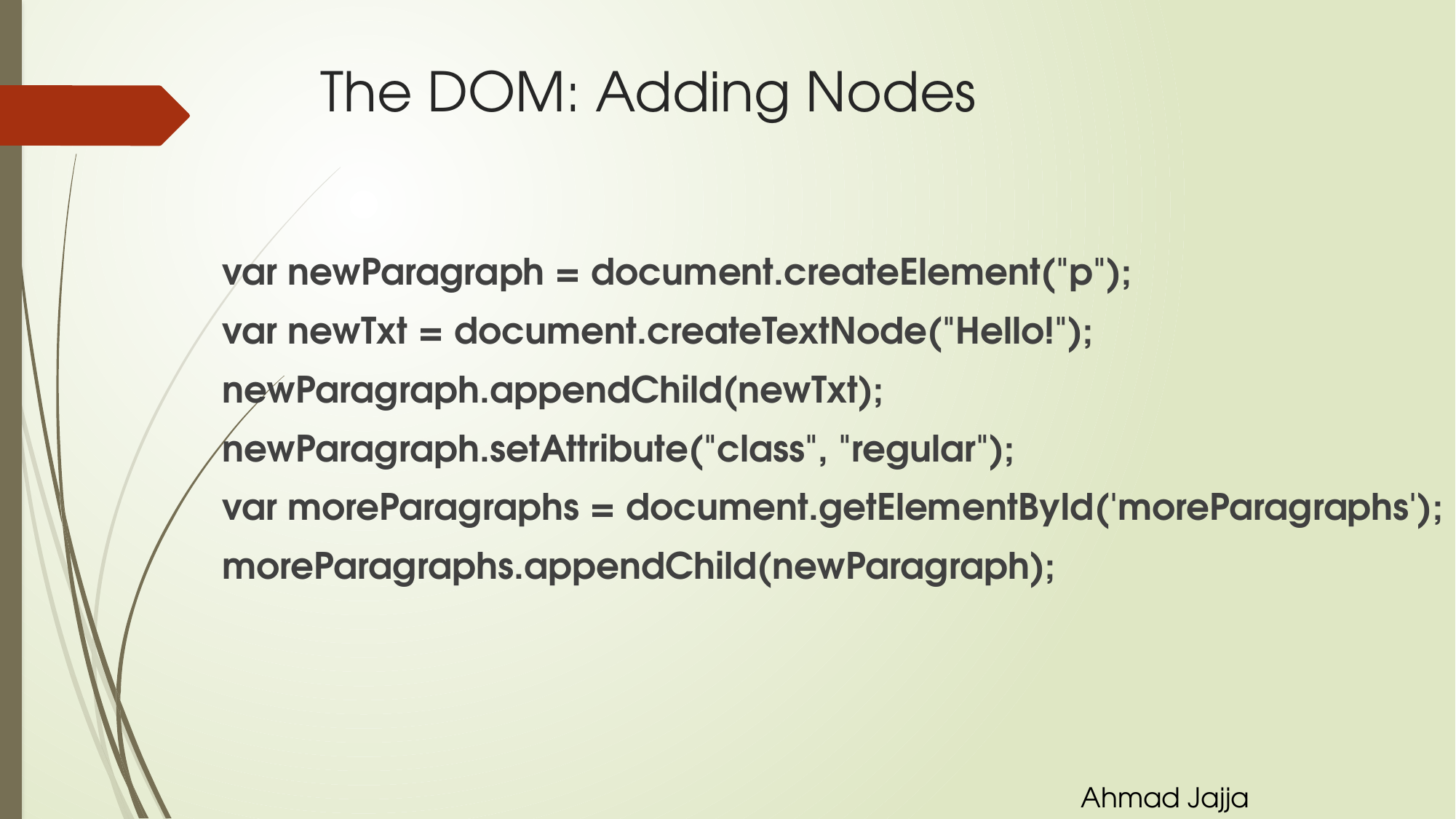

# The DOM: Adding Nodes
var newParagraph = document.createElement("p");
var newTxt = document.createTextNode("Hello!");
newParagraph.appendChild(newTxt);
newParagraph.setAttribute("class", "regular");
var moreParagraphs = document.getElementById('moreParagraphs');
moreParagraphs.appendChild(newParagraph);
Ahmad Jajja